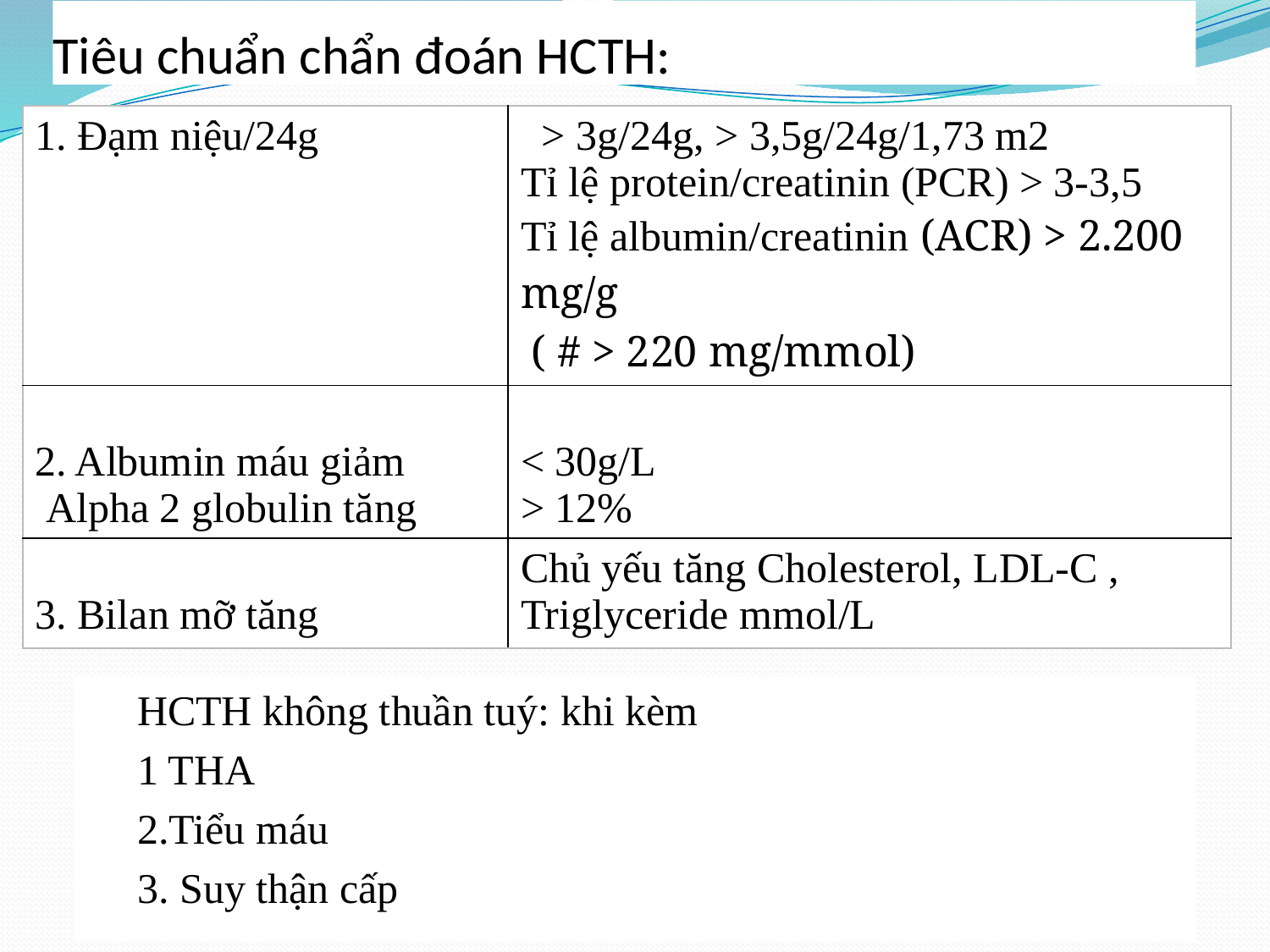

# Tiêu chuẩn chẩn đoán HCTH:
| 1. Đạm niệu/24g | > 3g/24g, > 3,5g/24g/1,73 m2 Tỉ lệ protein/creatinin (PCR) > 3-3,5 Tỉ lệ albumin/creatinin (ACR) > 2.200 mg/g ( # > 220 mg/mmol) |
| --- | --- |
| 2. Albumin máu giảm Alpha 2 globulin tăng | < 30g/L > 12% |
| 3. Bilan mỡ tăng | Chủ yếu tăng Cholesterol, LDL-C , Triglyceride mmol/L |
HCTH không thuần tuý: khi kèm
1 THA
2.Tiểu máu
3. Suy thận cấp